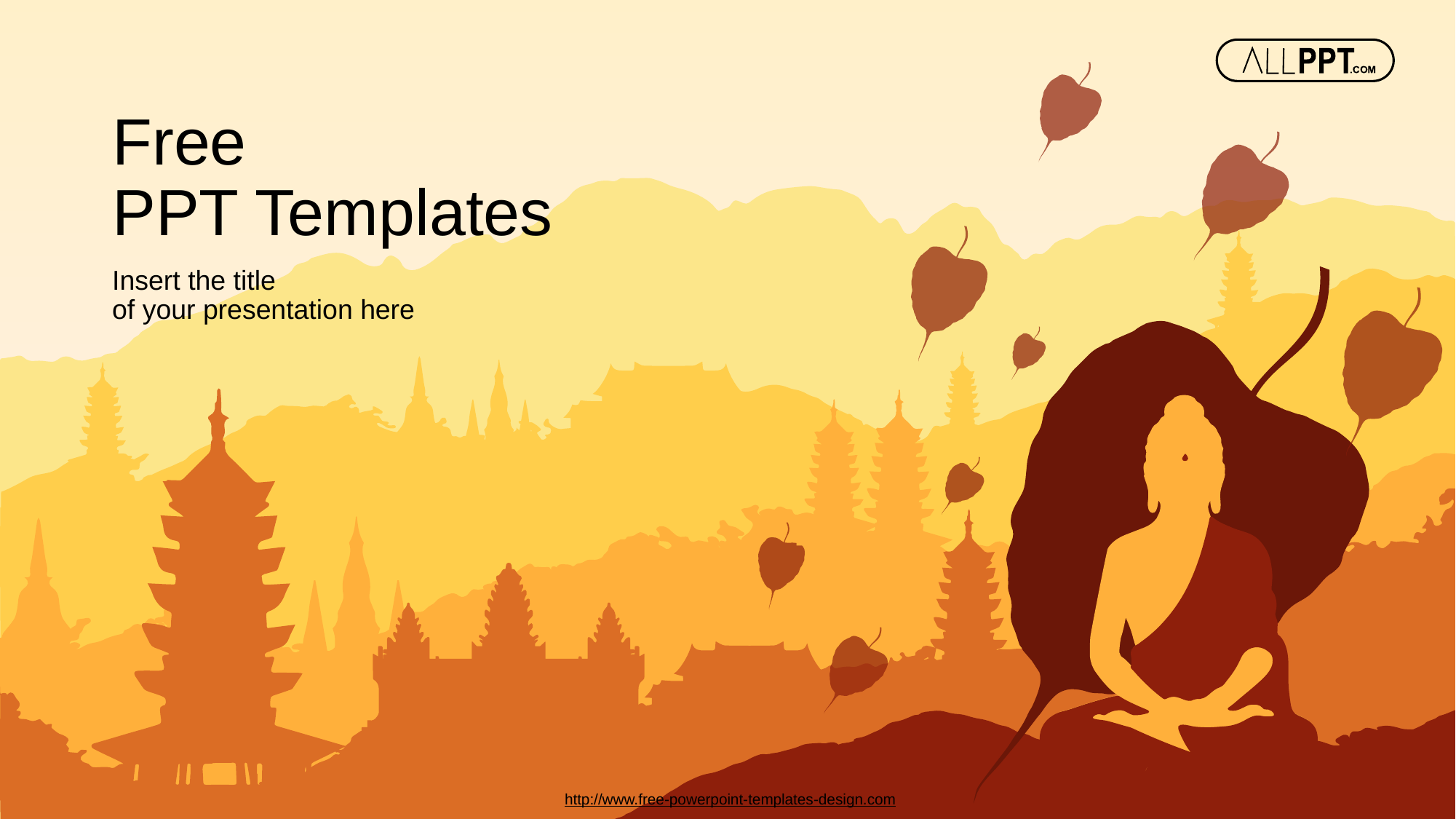

Free
PPT Templates

Insert the title
of your presentation here

http://www.free-powerpoint-templates-design.com